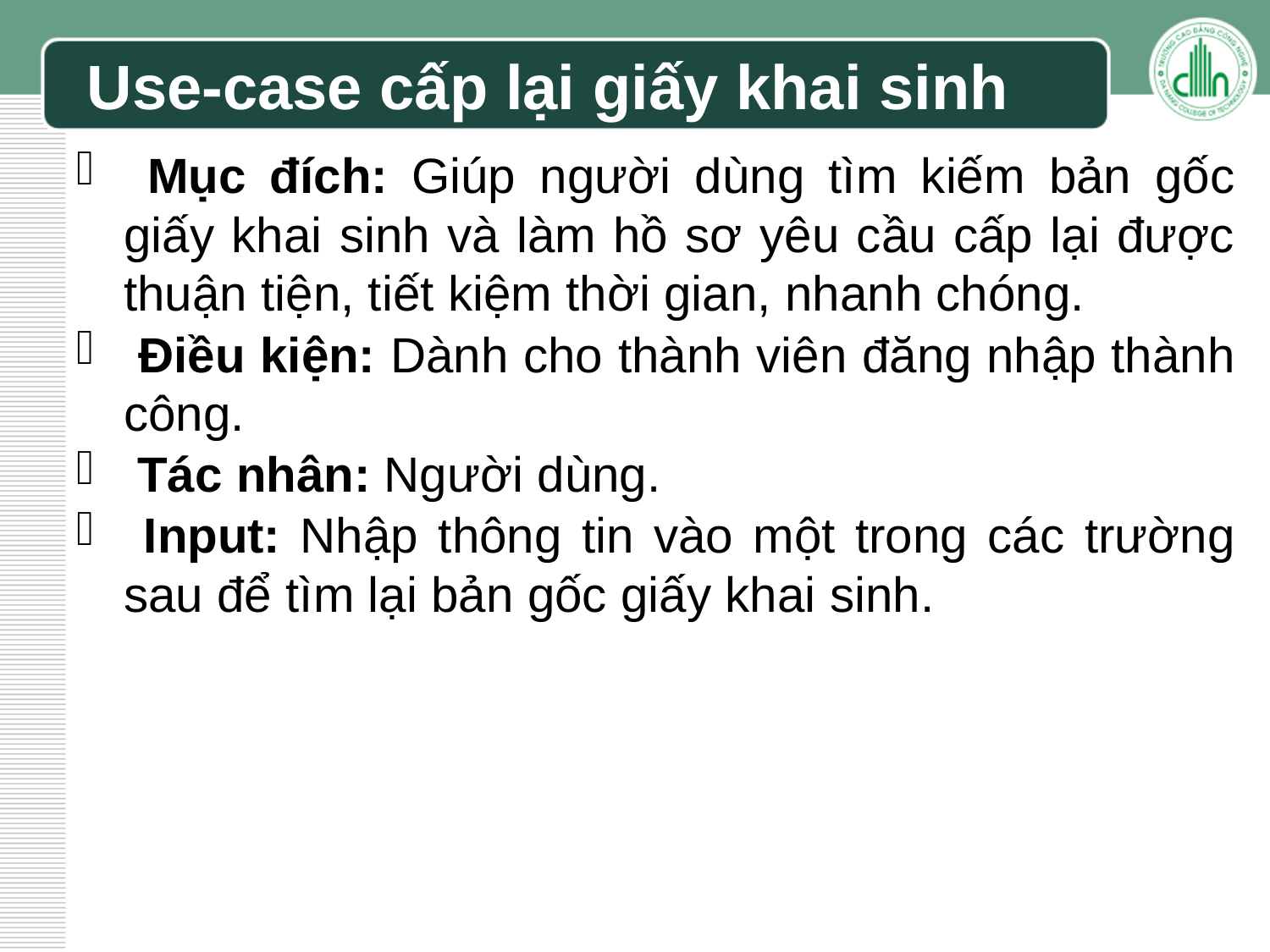

# Use-case cấp lại giấy khai sinh
 Mục đích: Giúp người dùng tìm kiếm bản gốc giấy khai sinh và làm hồ sơ yêu cầu cấp lại được thuận tiện, tiết kiệm thời gian, nhanh chóng.
 Điều kiện: Dành cho thành viên đăng nhập thành công.
 Tác nhân: Người dùng.
 Input: Nhập thông tin vào một trong các trường sau để tìm lại bản gốc giấy khai sinh.